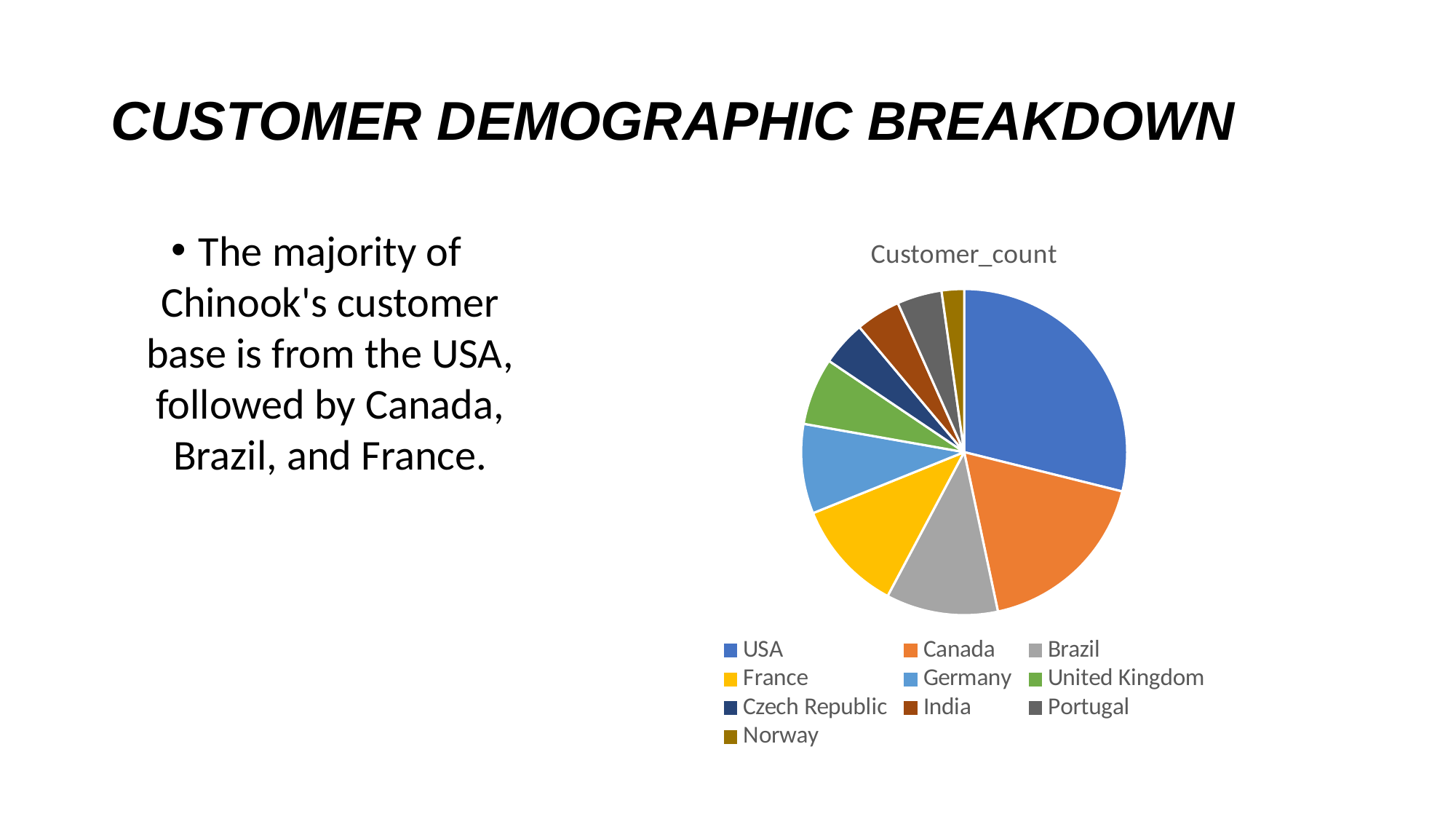

# CUSTOMER DEMOGRAPHIC BREAKDOWN

### Chart:

| Category | Customer_count |
|---|---|
| USA | 13.0 |
| Canada | 8.0 |
| Brazil | 5.0 |
| France | 5.0 |
| Germany | 4.0 |
| United Kingdom | 3.0 |
| Czech Republic | 2.0 |
| India | 2.0 |
| Portugal | 2.0 |
| Norway | 1.0 |
The majority of Chinook's customer base is from the USA, followed by Canada, Brazil, and France.